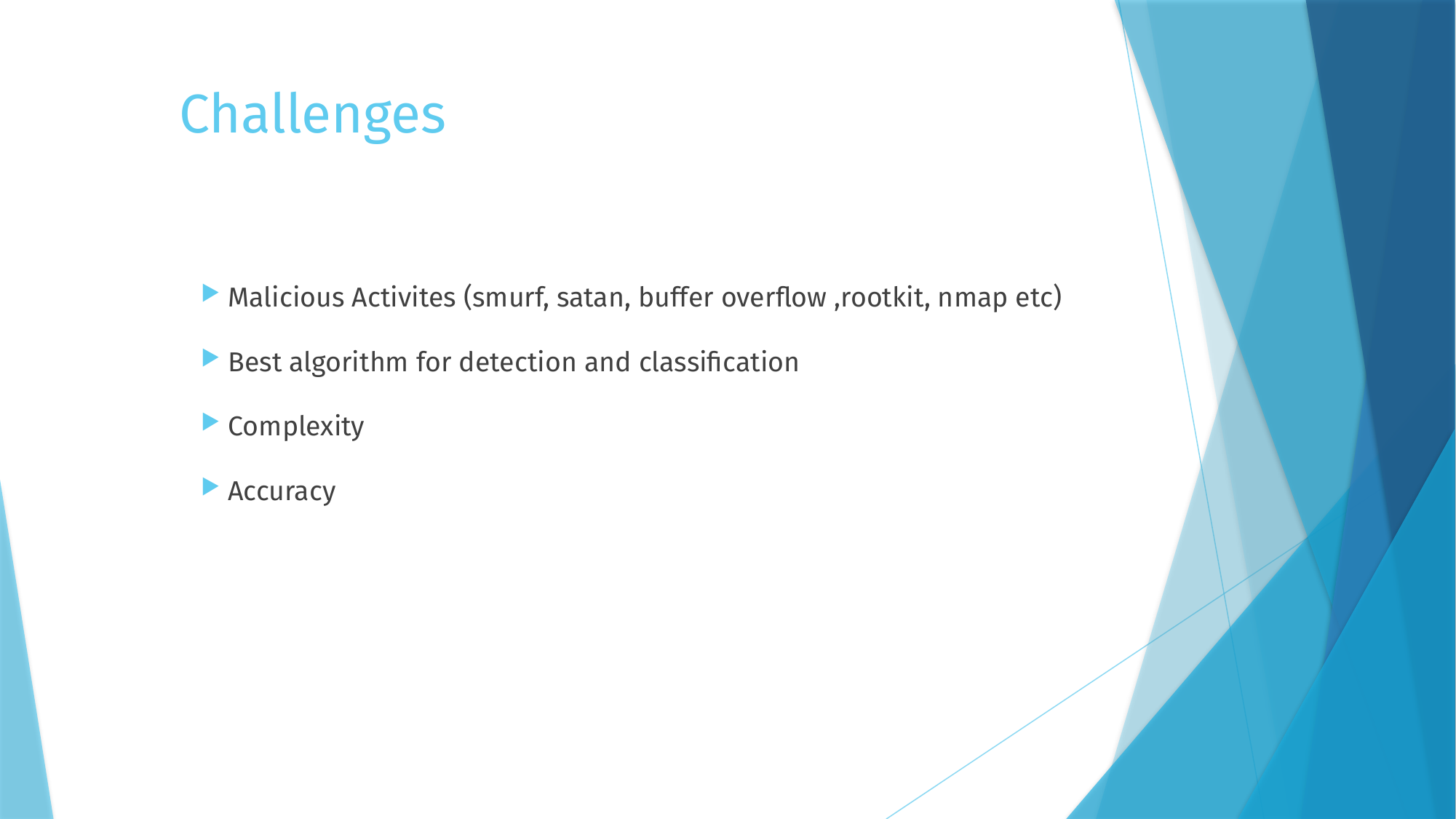

# Challenges
Malicious Activites (smurf, satan, buffer overflow ,rootkit, nmap etc)
Best algorithm for detection and classification
Complexity
Accuracy